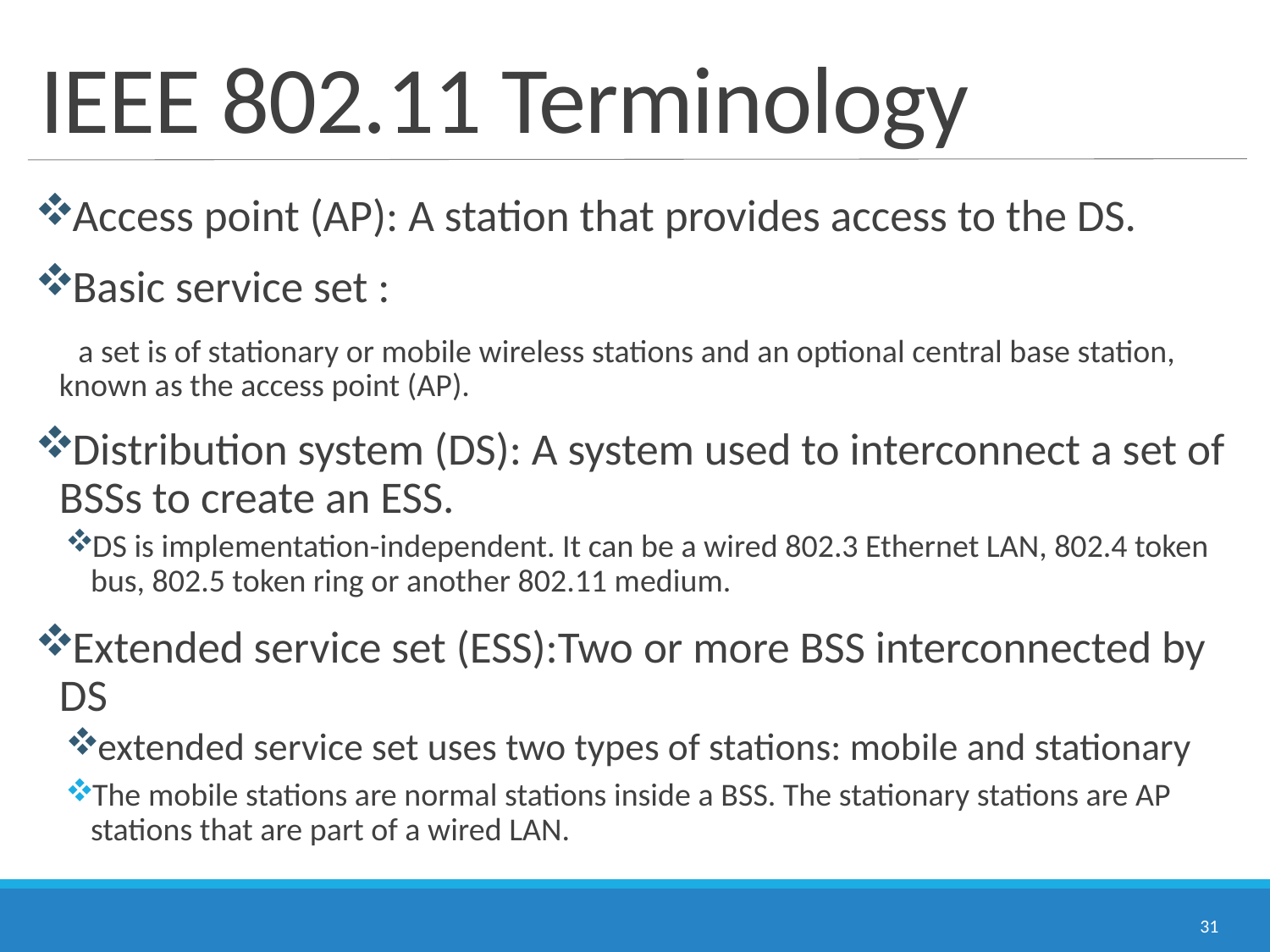

# IEEE 802.11 Terminology
Access point (AP): A station that provides access to the DS.
Basic service set :
      a set is of stationary or mobile wireless stations and an optional central base station, known as the access point (AP).
Distribution system (DS): A system used to interconnect a set of BSSs to create an ESS.
DS is implementation-independent. It can be a wired 802.3 Ethernet LAN, 802.4 token bus, 802.5 token ring or another 802.11 medium.
Extended service set (ESS):Two or more BSS interconnected by DS
extended service set uses two types of stations: mobile and stationary
The mobile stations are normal stations inside a BSS. The stationary stations are AP stations that are part of a wired LAN.